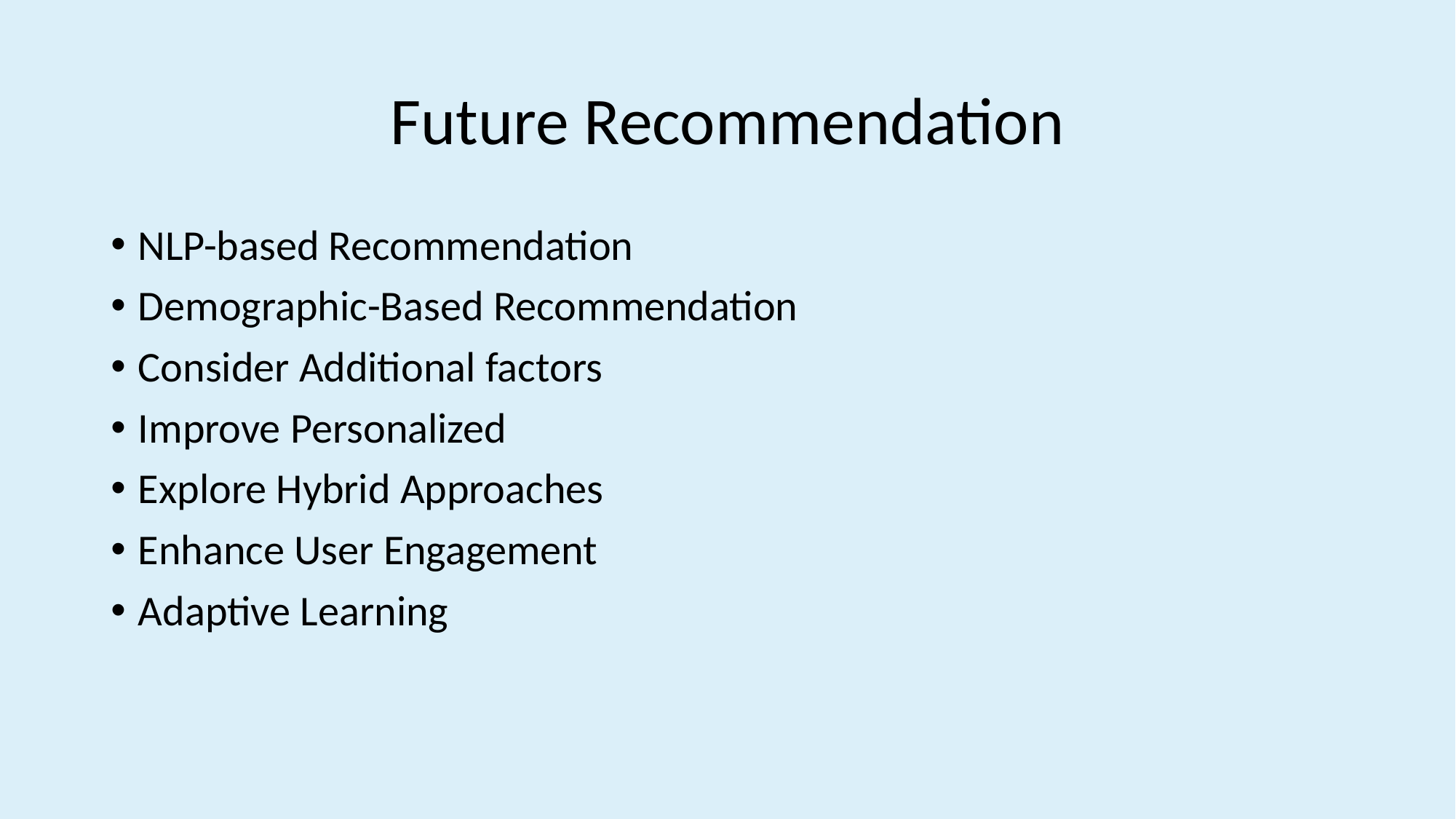

# Future Recommendation
NLP-based Recommendation
Demographic-Based Recommendation
Consider Additional factors
Improve Personalized
Explore Hybrid Approaches
Enhance User Engagement
Adaptive Learning